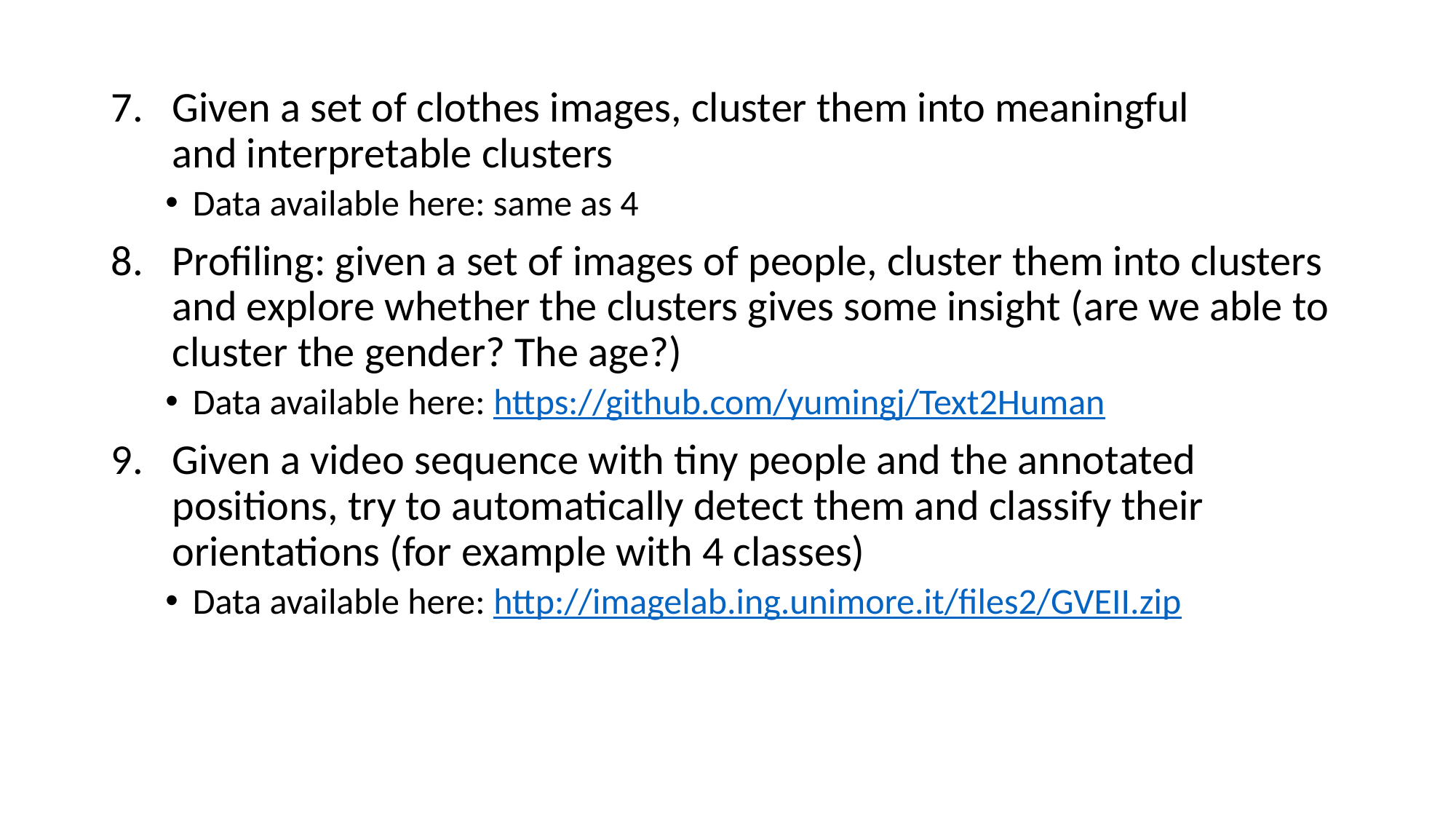

Given a set of clothes images, cluster them into meaningful and interpretable clusters
Data available here: same as 4
Profiling: given a set of images of people, cluster them into clusters and explore whether the clusters gives some insight (are we able to cluster the gender? The age?)
Data available here: https://github.com/yumingj/Text2Human
Given a video sequence with tiny people and the annotated positions, try to automatically detect them and classify their orientations (for example with 4 classes)
Data available here: http://imagelab.ing.unimore.it/files2/GVEII.zip